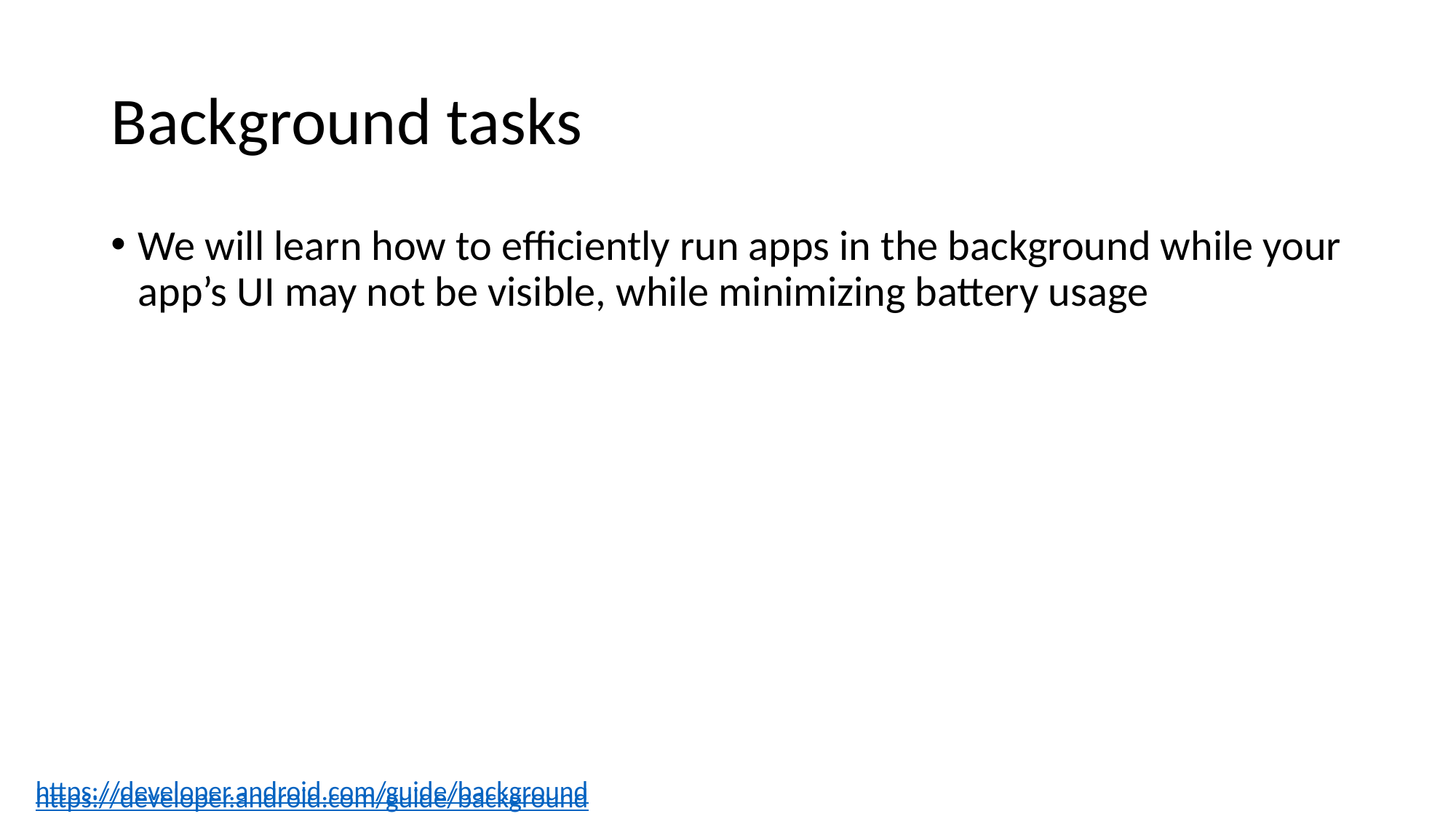

# Background tasks
We will learn how to efficiently run apps in the background while your app’s UI may not be visible, while minimizing battery usage

https://developer.android.com/guide/background
https://developer.android.com/guide/background